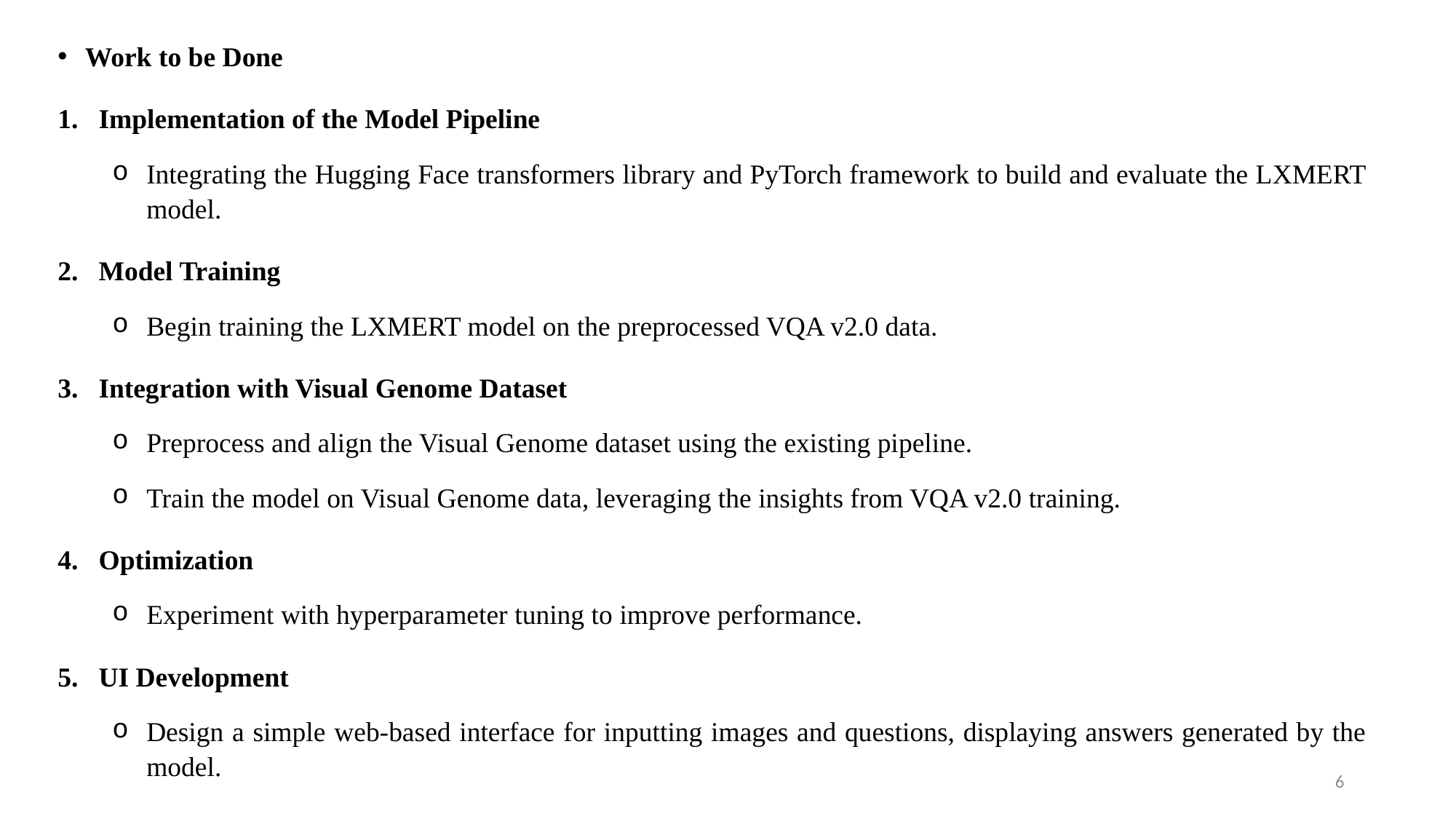

# Work to be Done
Implementation of the Model Pipeline
Integrating the Hugging Face transformers library and PyTorch framework to build and evaluate the LXMERT model.
Model Training
Begin training the LXMERT model on the preprocessed VQA v2.0 data.
Integration with Visual Genome Dataset
Preprocess and align the Visual Genome dataset using the existing pipeline.
Train the model on Visual Genome data, leveraging the insights from VQA v2.0 training.
Optimization
Experiment with hyperparameter tuning to improve performance.
UI Development
Design a simple web-based interface for inputting images and questions, displaying answers generated by the model.
6